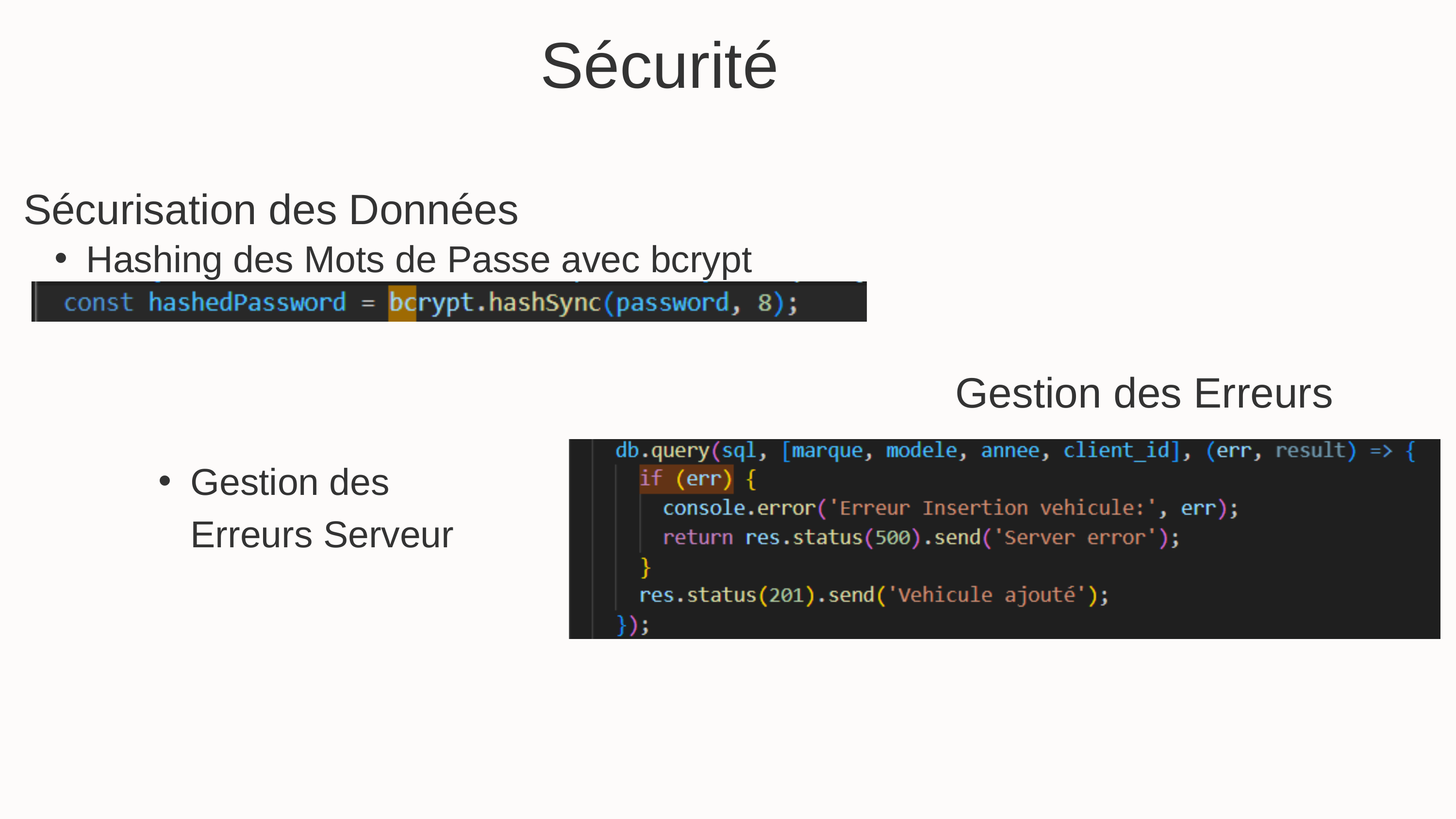

Sécurité
Sécurisation des Données
Hashing des Mots de Passe avec bcrypt

Gestion des Erreurs

Gestion des Erreurs Serveur